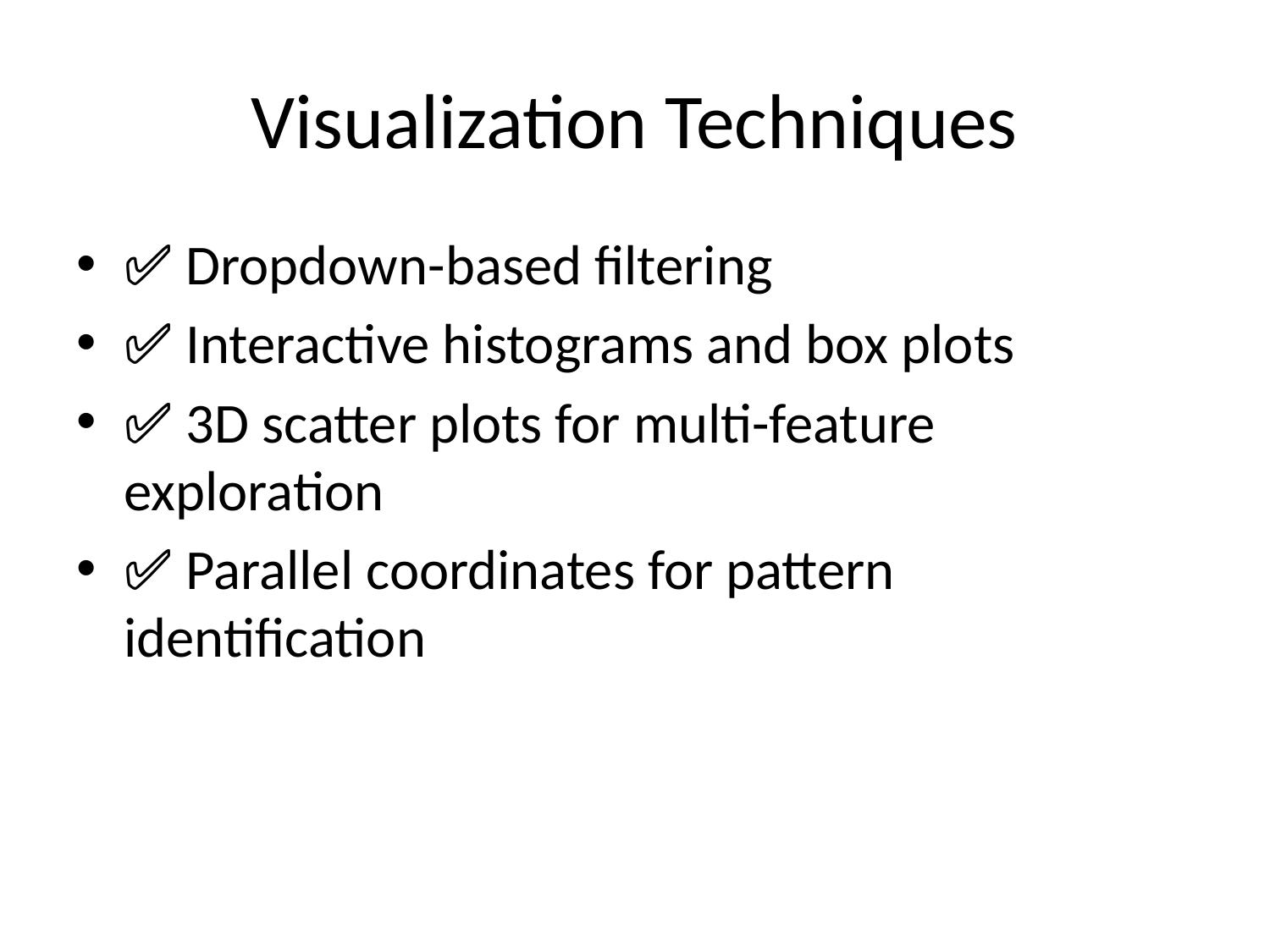

# Visualization Techniques
✅ Dropdown-based filtering
✅ Interactive histograms and box plots
✅ 3D scatter plots for multi-feature exploration
✅ Parallel coordinates for pattern identification